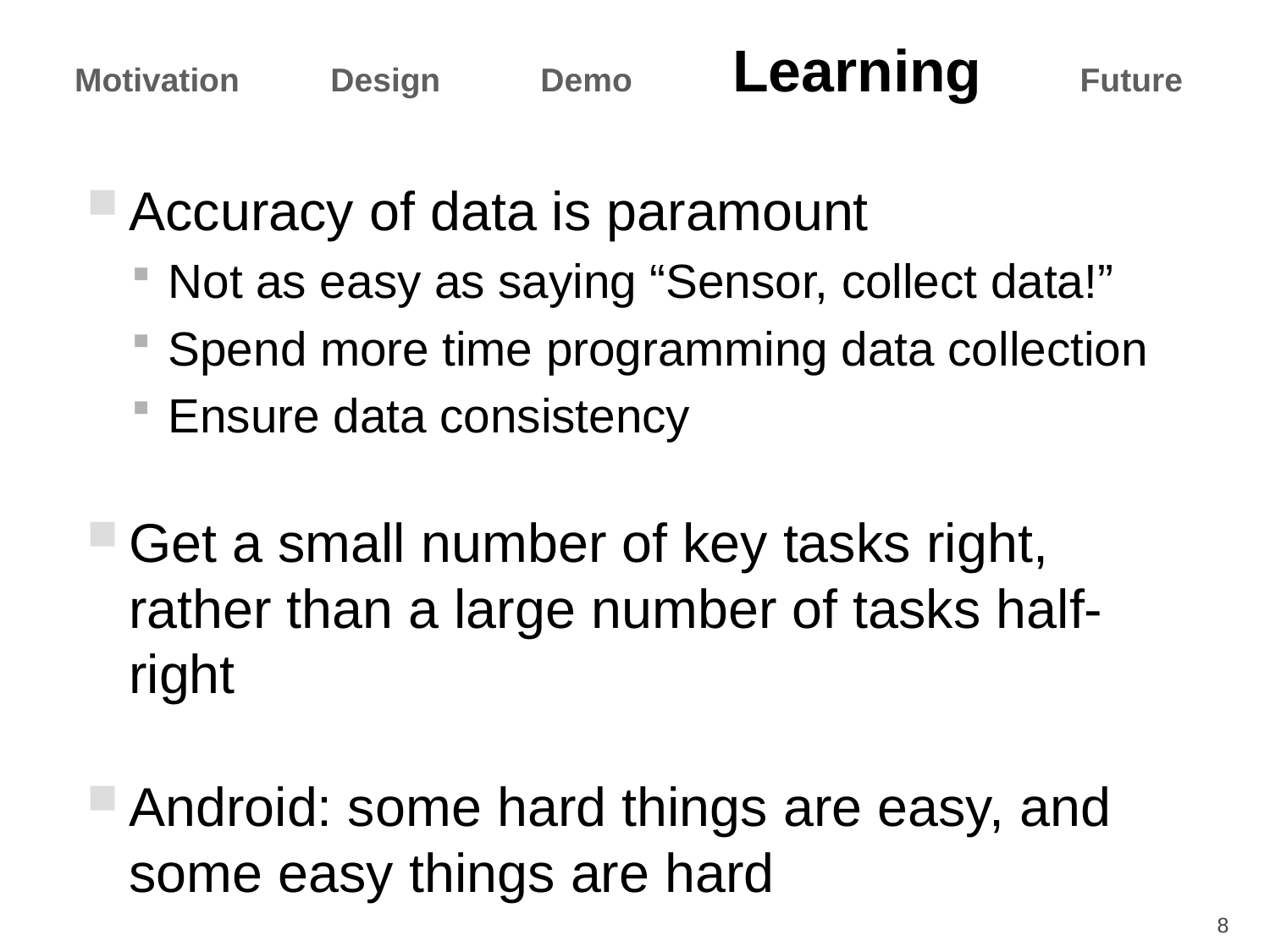

Motivation          Design           Demo           Learning          Future
Accuracy of data is paramount
Not as easy as saying “Sensor, collect data!”
Spend more time programming data collection
Ensure data consistency

Get a small number of key tasks right, rather than a large number of tasks half-right

Android: some hard things are easy, and some easy things are hard

8